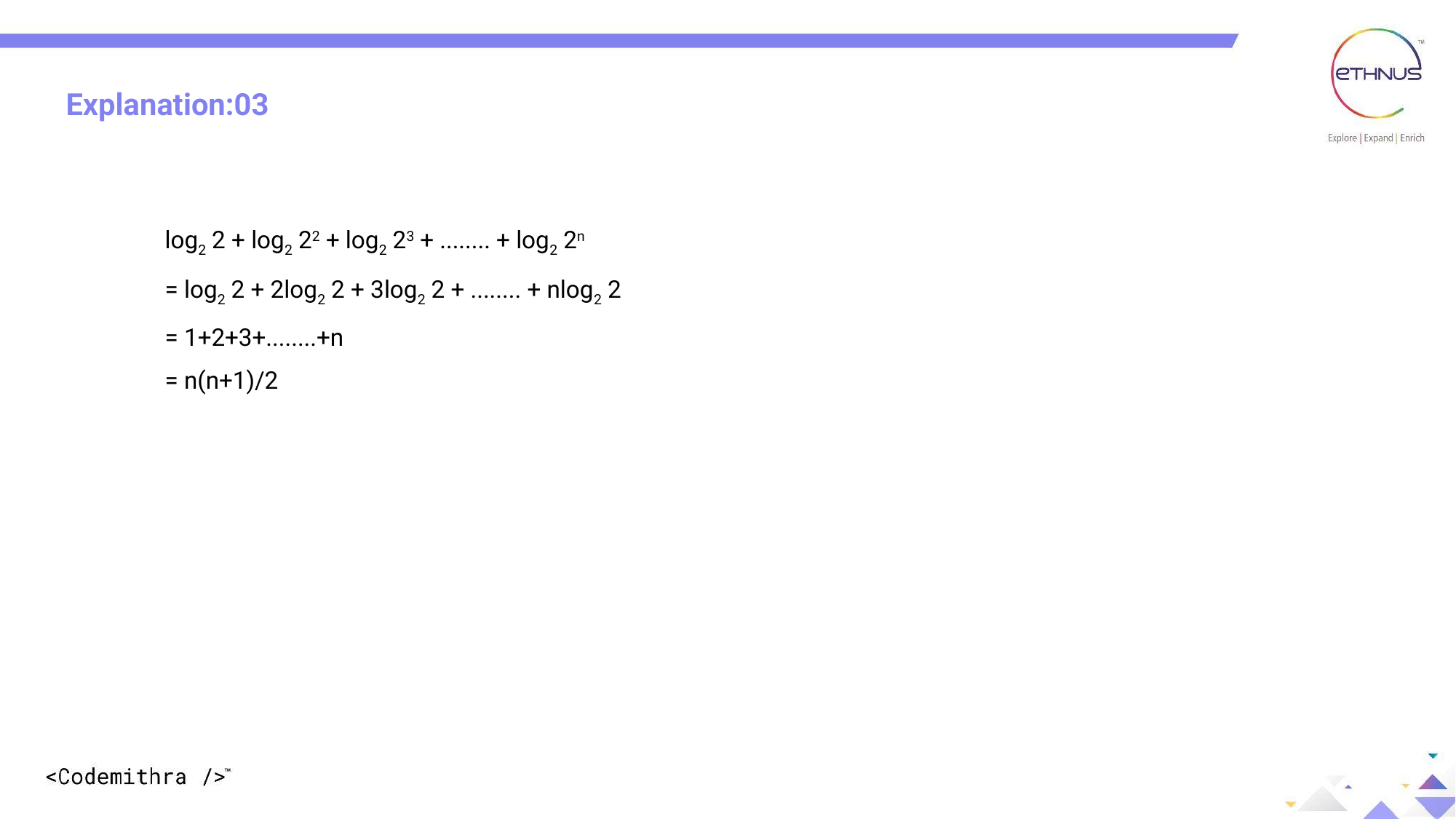

Explanation:03

Explanation: 03
log2 2 + log2 22 + log2 23 + ........ + log2 2n
= log2 2 + 2log2 2 + 3log2 2 + ........ + nlog2 2
= 1+2+3+........+n
= n(n+1)/2